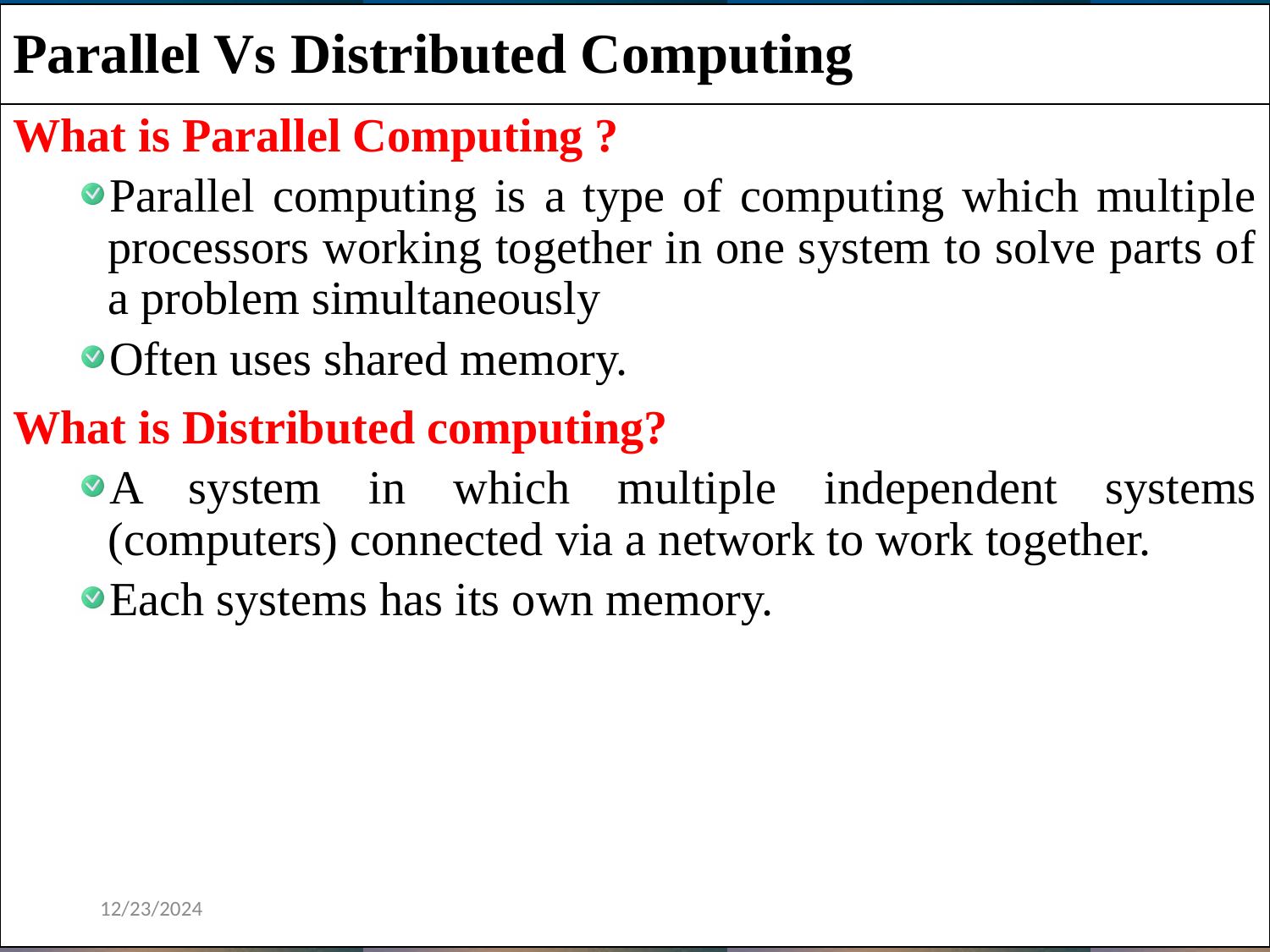

# Parallel Vs Distributed Computing
What is Parallel Computing ?
Parallel computing is a type of computing which multiple processors working together in one system to solve parts of a problem simultaneously
Often uses shared memory.
What is Distributed computing?
A system in which multiple independent systems (computers) connected via a network to work together.
Each systems has its own memory.
12/23/2024
3